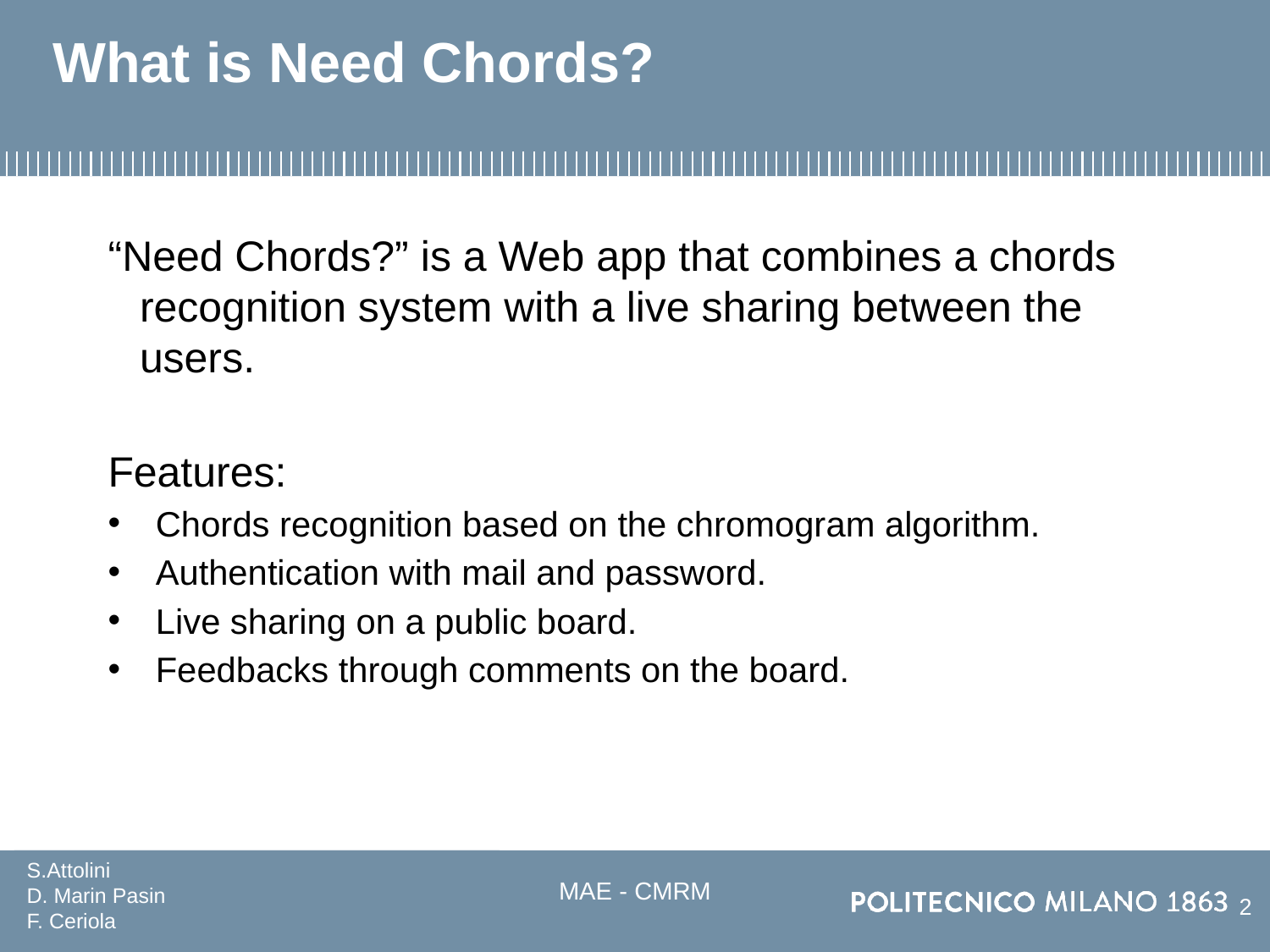

# What is Need Chords?
“Need Chords?” is a Web app that combines a chords recognition system with a live sharing between the users.

Features:
Chords recognition based on the chromogram algorithm.
Authentication with mail and password.
Live sharing on a public board.
Feedbacks through comments on the board.
S.Attolini
D. Marin Pasin
F. Ceriola
MAE - CMRM
2